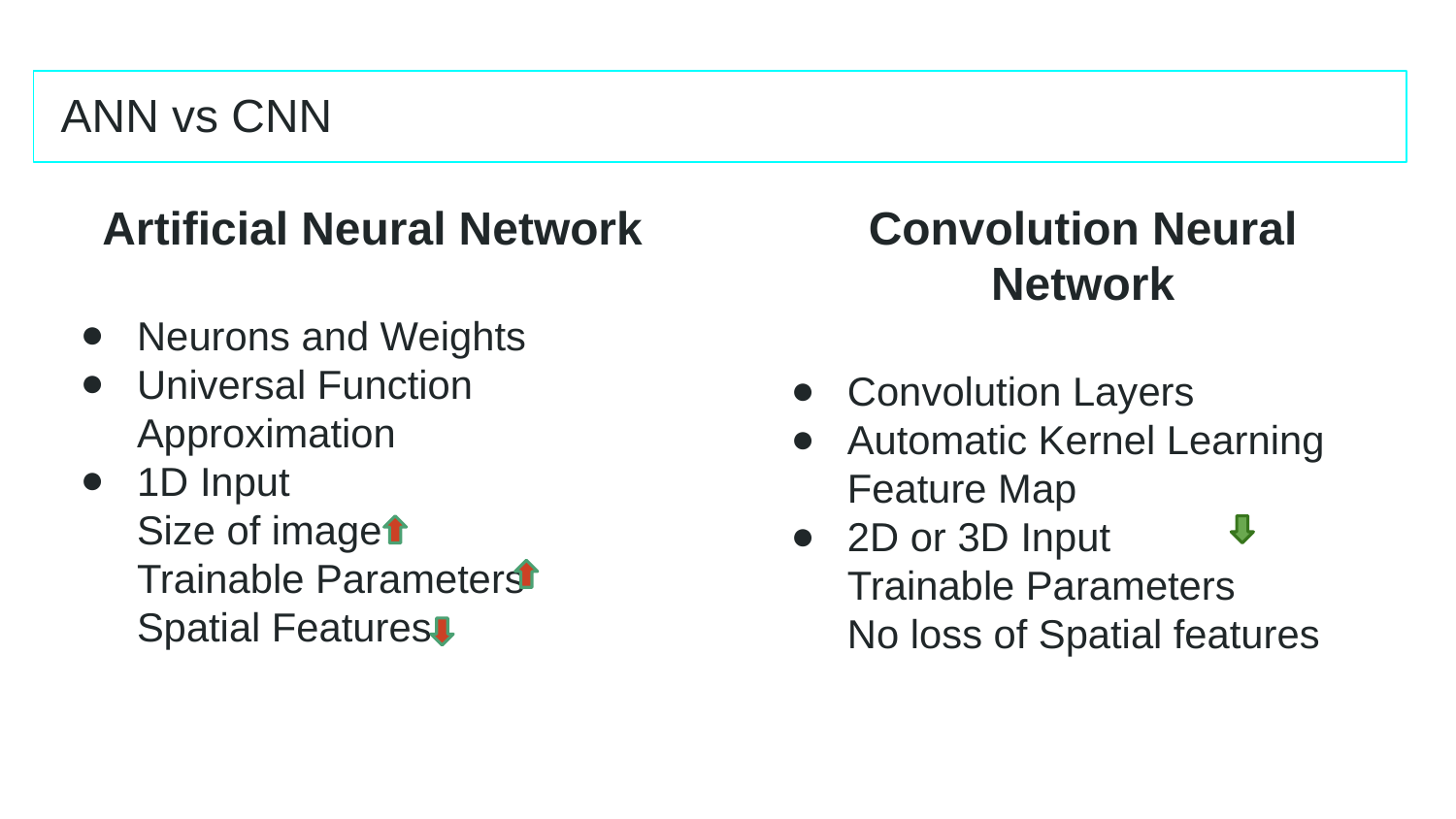

# ANN vs CNN
Artificial Neural Network

Neurons and Weights
Universal Function Approximation
1D Input
Size of image
Trainable Parameters
Spatial Features
Convolution Neural Network

Convolution Layers
Automatic Kernel Learning
Feature Map
2D or 3D Input
Trainable Parameters
No loss of Spatial features